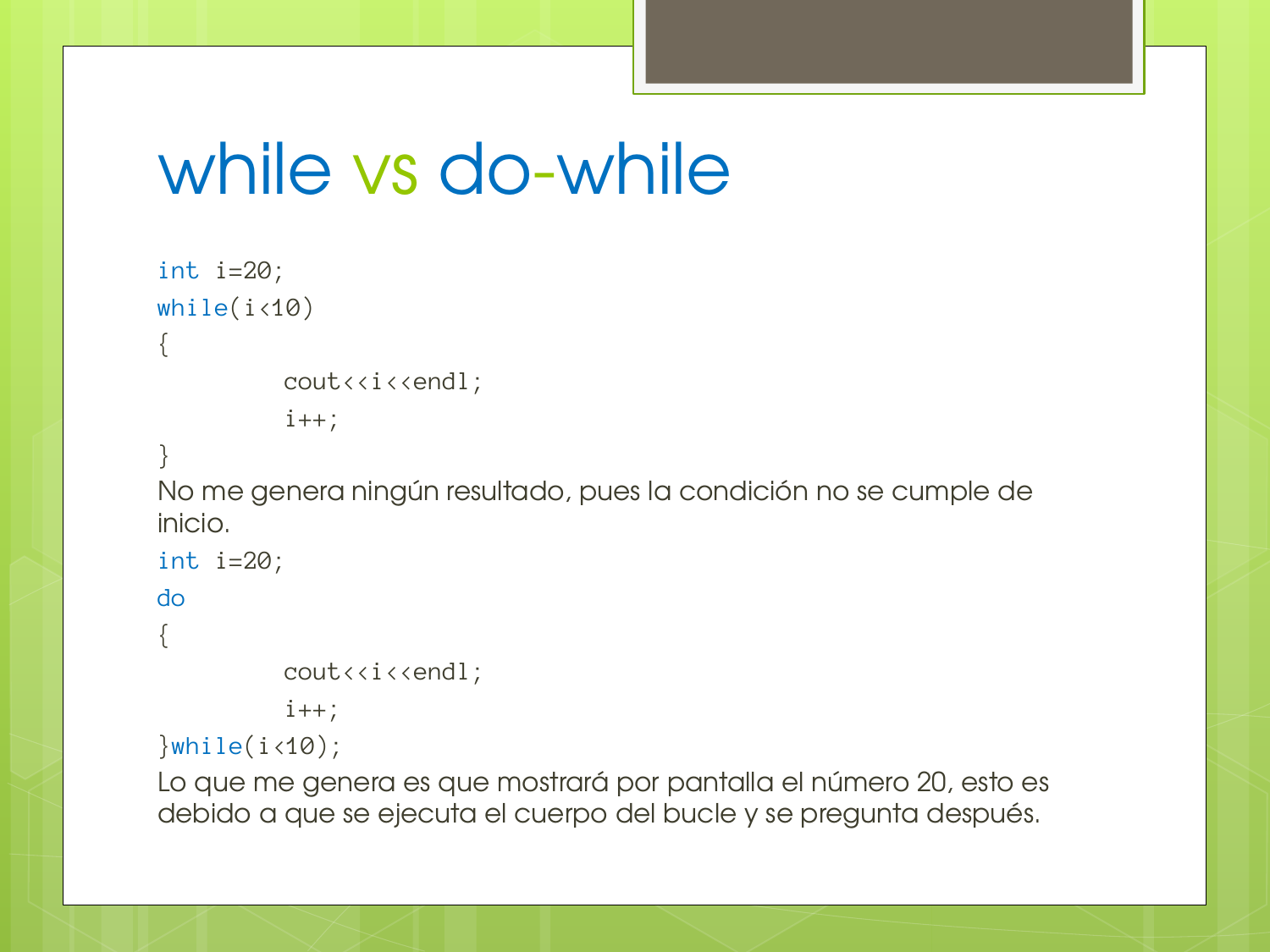

# while vs do-while
int i=20;
while(i<10)
{
	cout<<i<<endl;
	i++;
}
No me genera ningún resultado, pues la condición no se cumple de inicio.
int i=20;
do
{
	cout<<i<<endl;
	i++;
}while(i<10);
Lo que me genera es que mostrará por pantalla el número 20, esto es debido a que se ejecuta el cuerpo del bucle y se pregunta después.